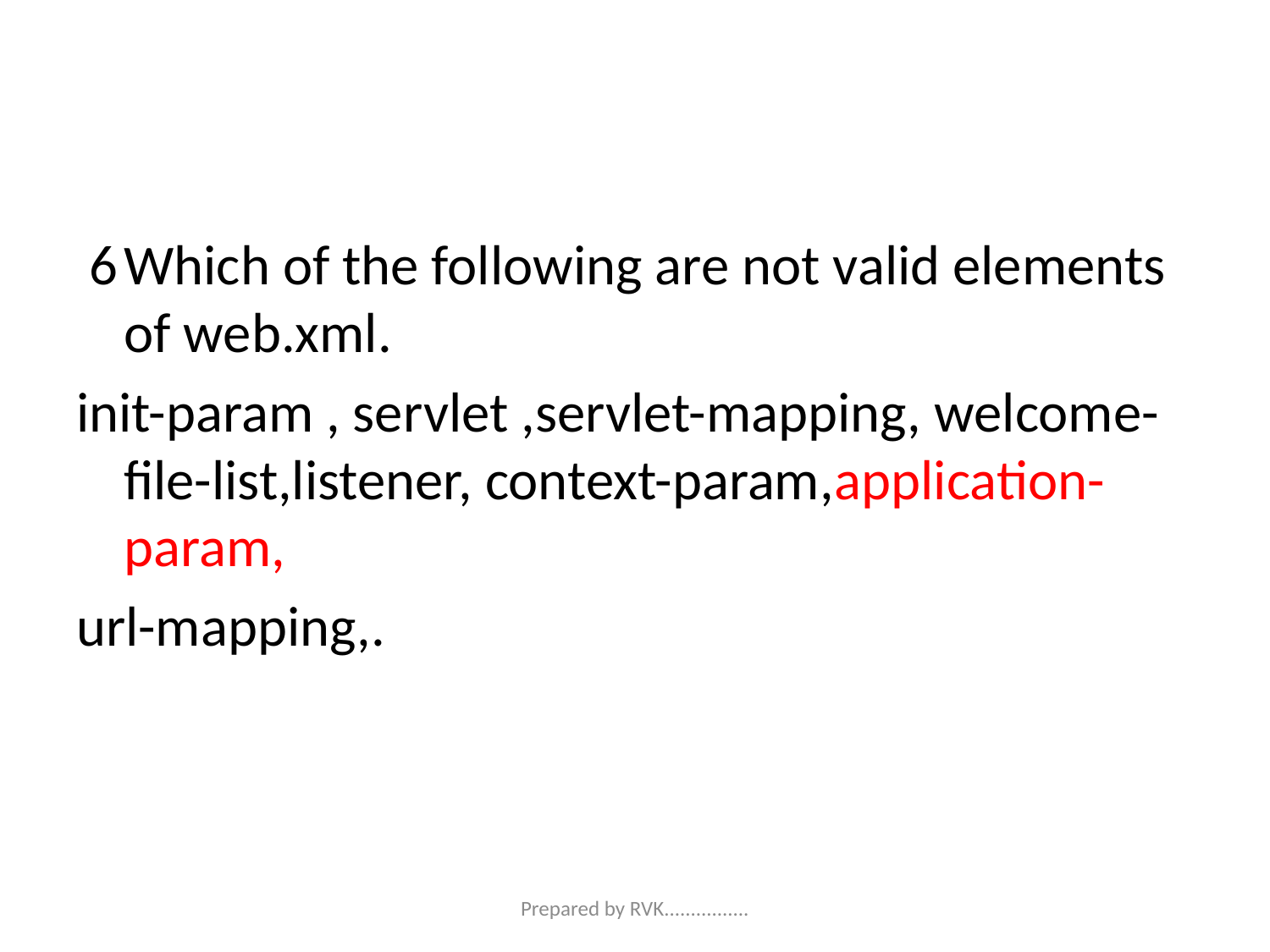

#
 6	Which of the following are not valid elements of web.xml.
init-param , servlet ,servlet-mapping, welcome-file-list,listener, context-param,application-param,
url-mapping,.

Prepared by RVK................